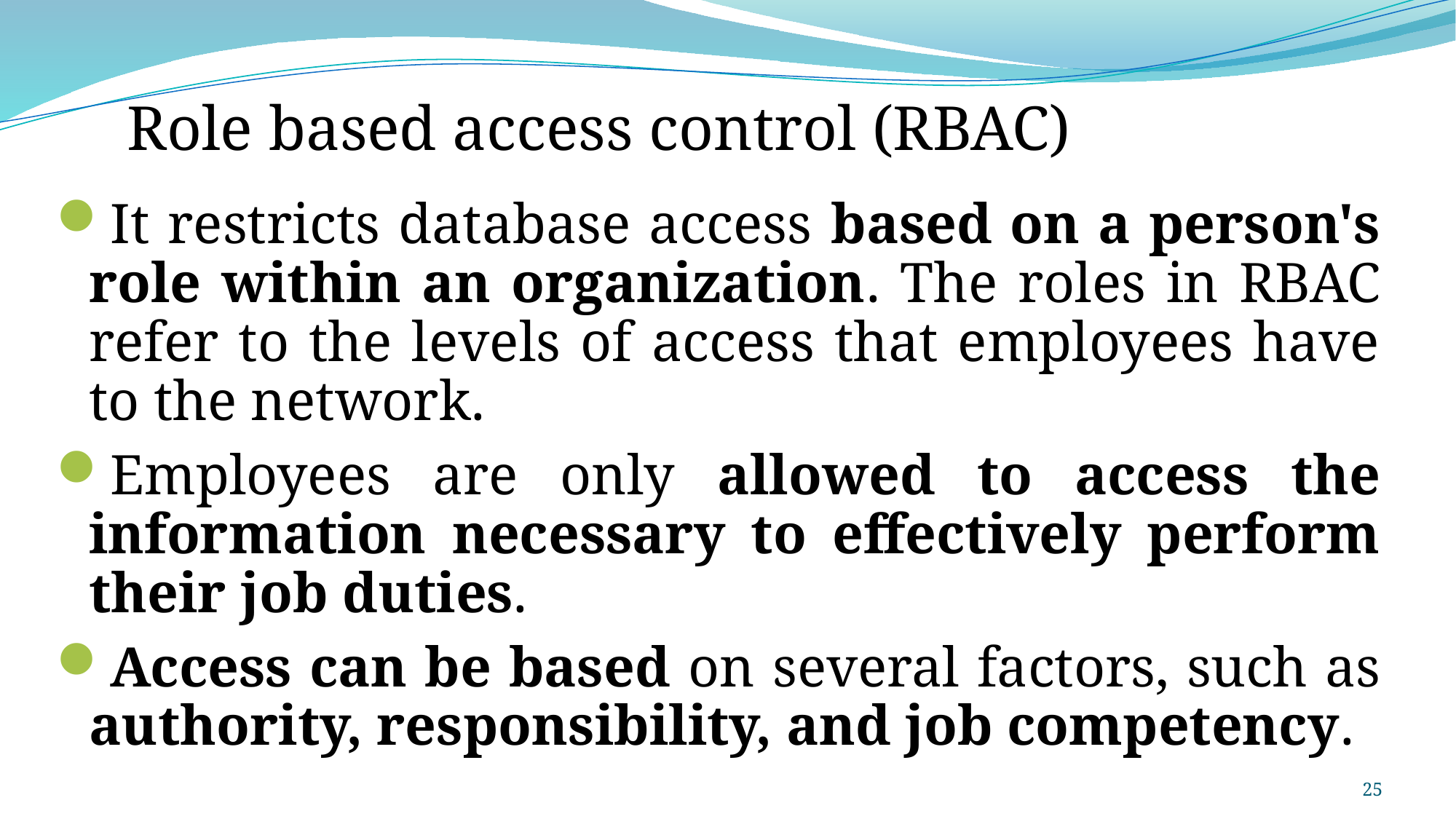

# Role based access control (RBAC)
It restricts database access based on a person's role within an organization. The roles in RBAC refer to the levels of access that employees have to the network.
Employees are only allowed to access the information necessary to effectively perform their job duties.
Access can be based on several factors, such as authority, responsibility, and job competency.

25